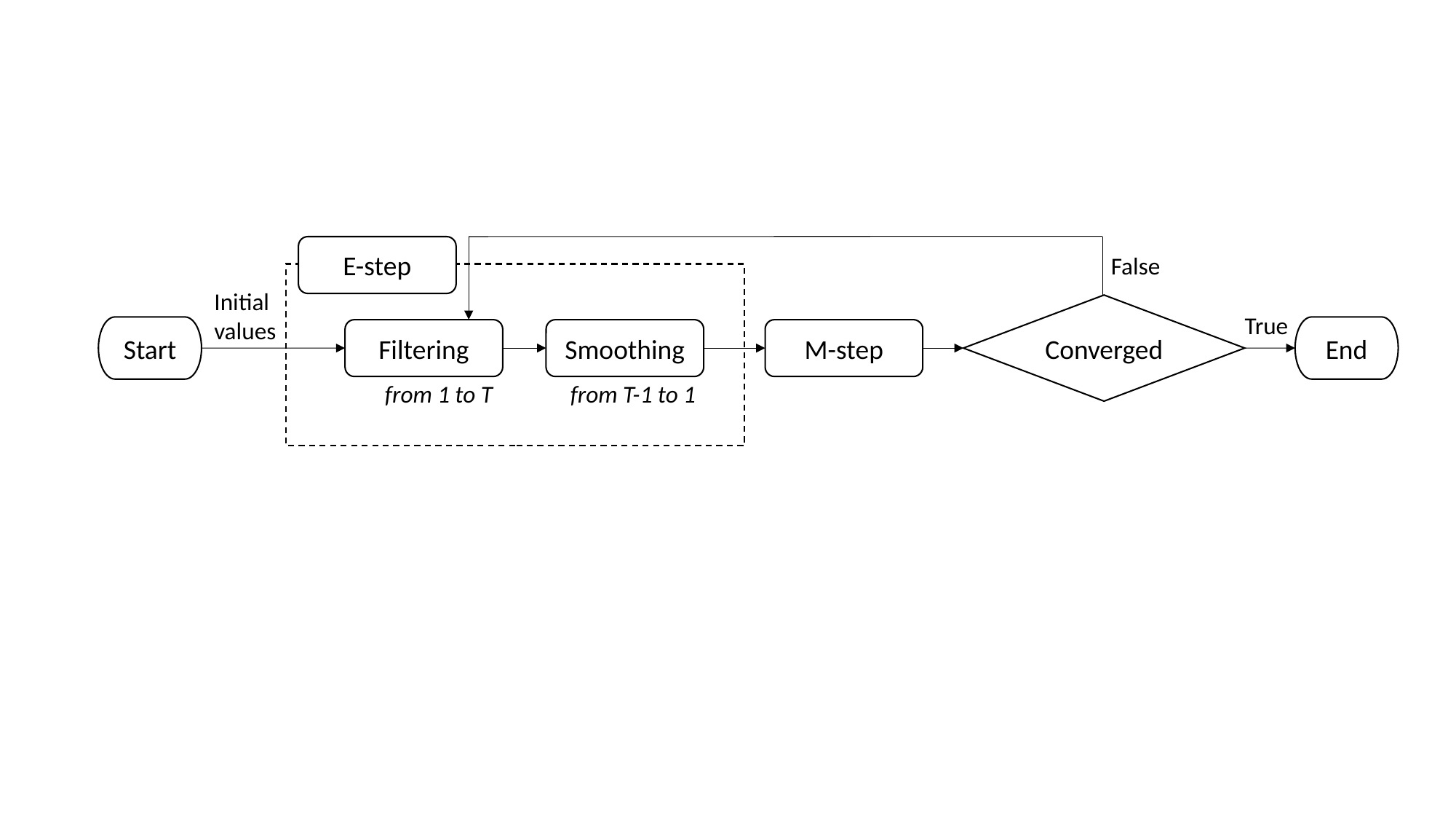

E-step
False

Initial
values
Converged
True
Start
End
Filtering
from 1 to T
Smoothing
from T-1 to 1
M-step